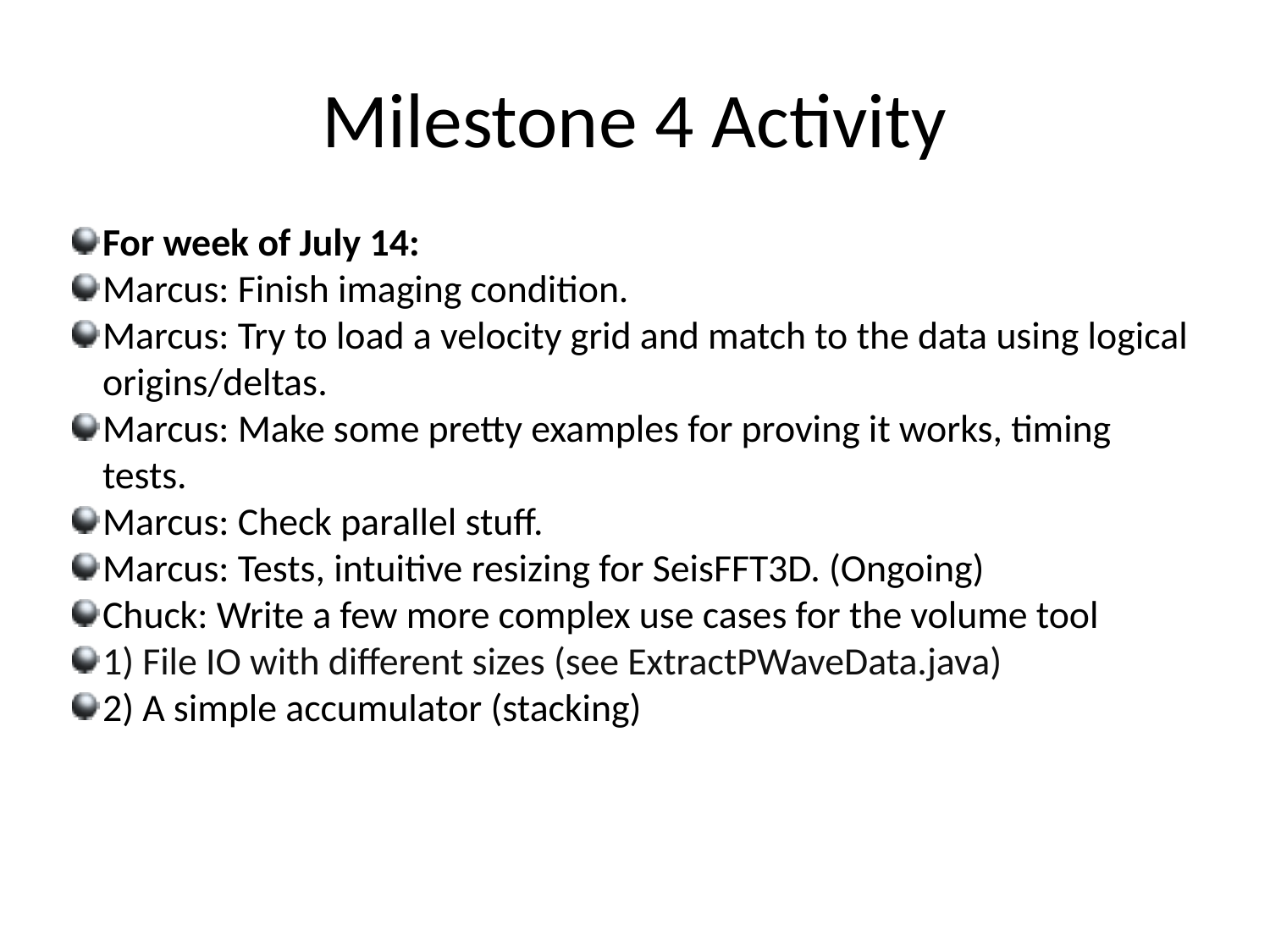

Milestone 4 Activity
For week of July 14:
Marcus: Finish imaging condition.
Marcus: Try to load a velocity grid and match to the data using logical origins/deltas.
Marcus: Make some pretty examples for proving it works, timing tests.
Marcus: Check parallel stuff.
Marcus: Tests, intuitive resizing for SeisFFT3D. (Ongoing)
Chuck: Write a few more complex use cases for the volume tool
1) File IO with different sizes (see ExtractPWaveData.java)
2) A simple accumulator (stacking)